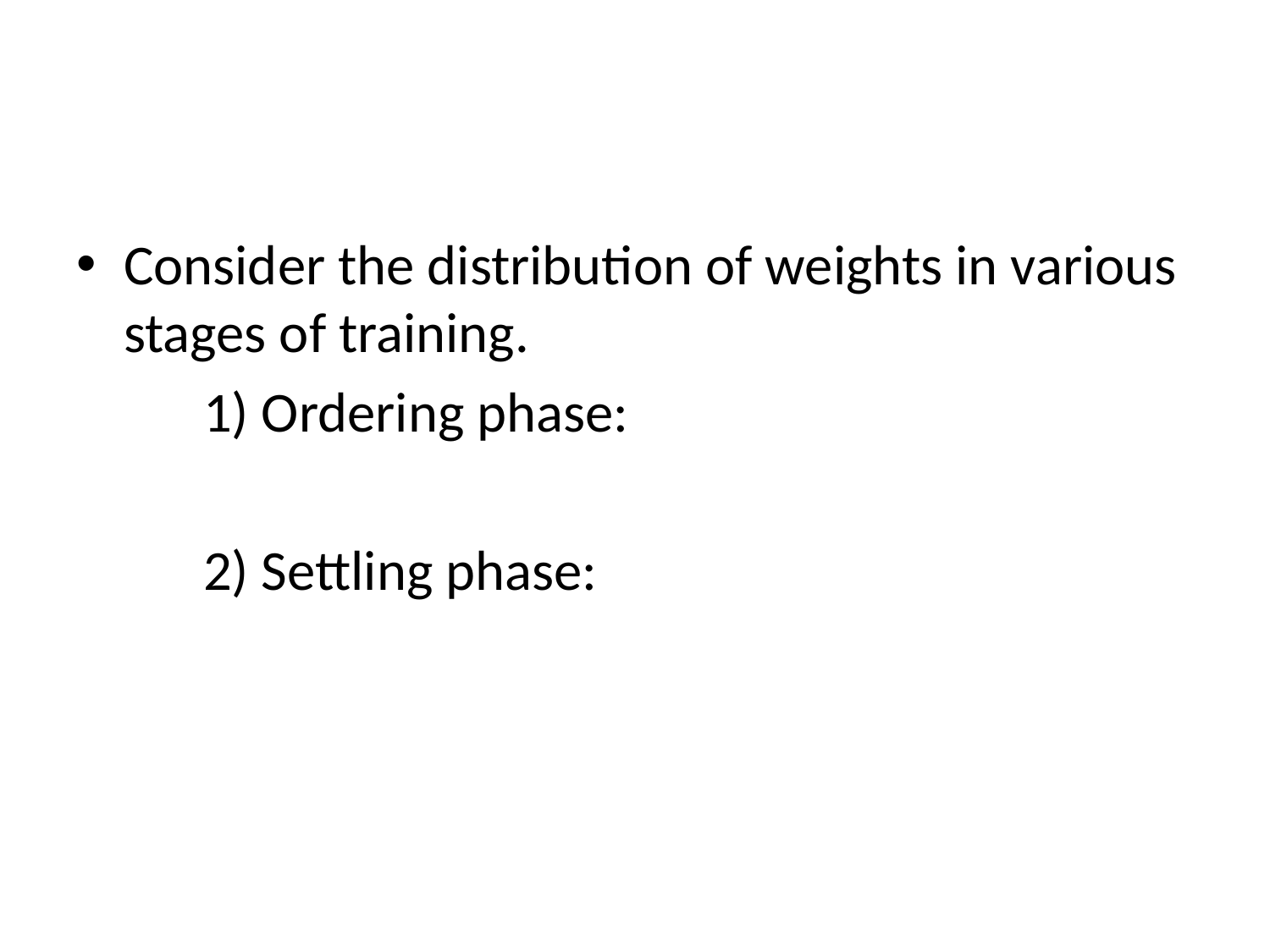

#
Consider the distribution of weights in various stages of training.
	1) Ordering phase:

	2) Settling phase: